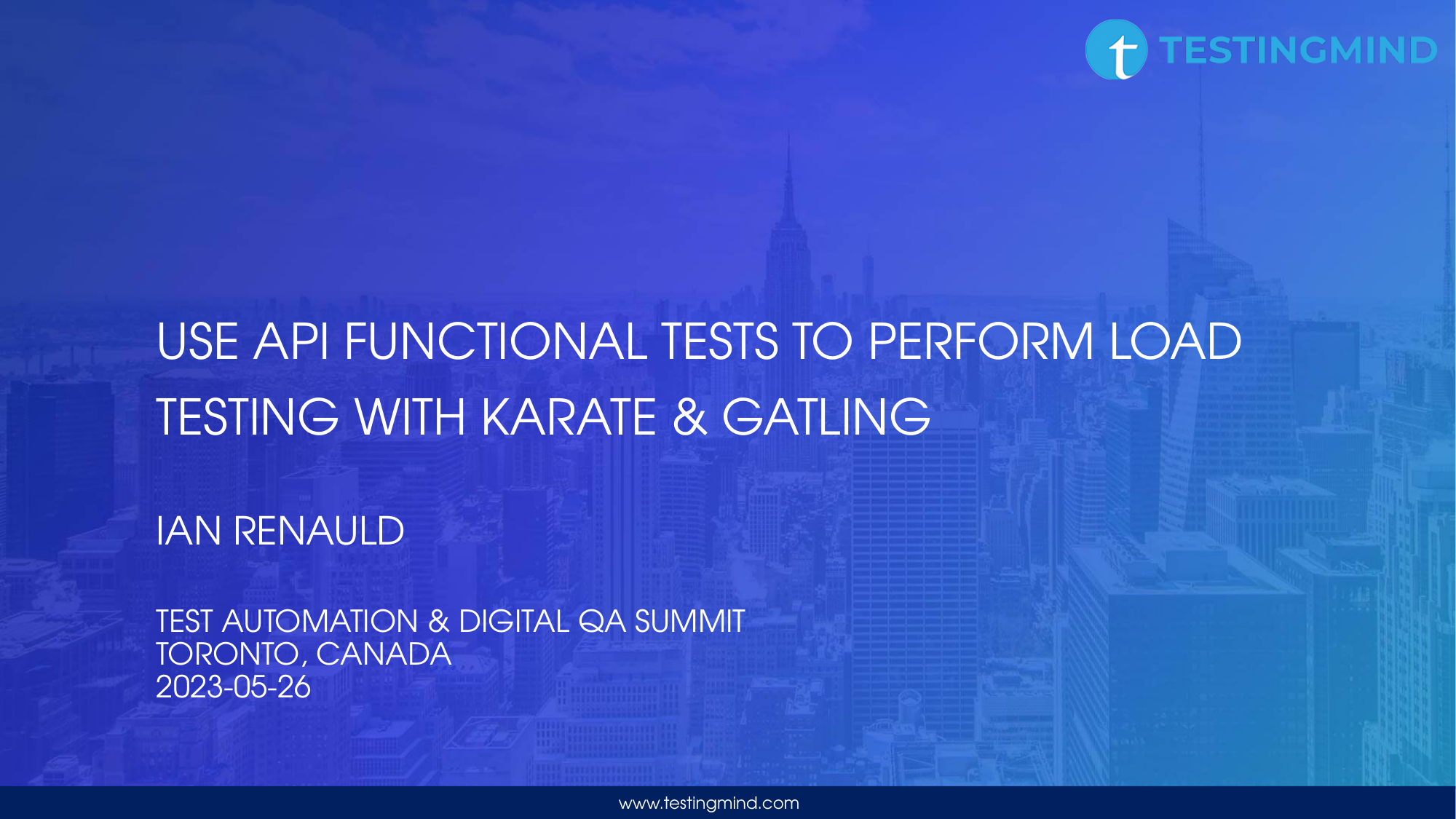

# USE API FUNCTIONAL TESTS TO PERFORM LOAD TESTING WITH KARATE & GATLING IAN RENAULD
TEST AUTOMATION & DIGITAL QA SUMMIT
TORONTO, CANADA
2023-05-26